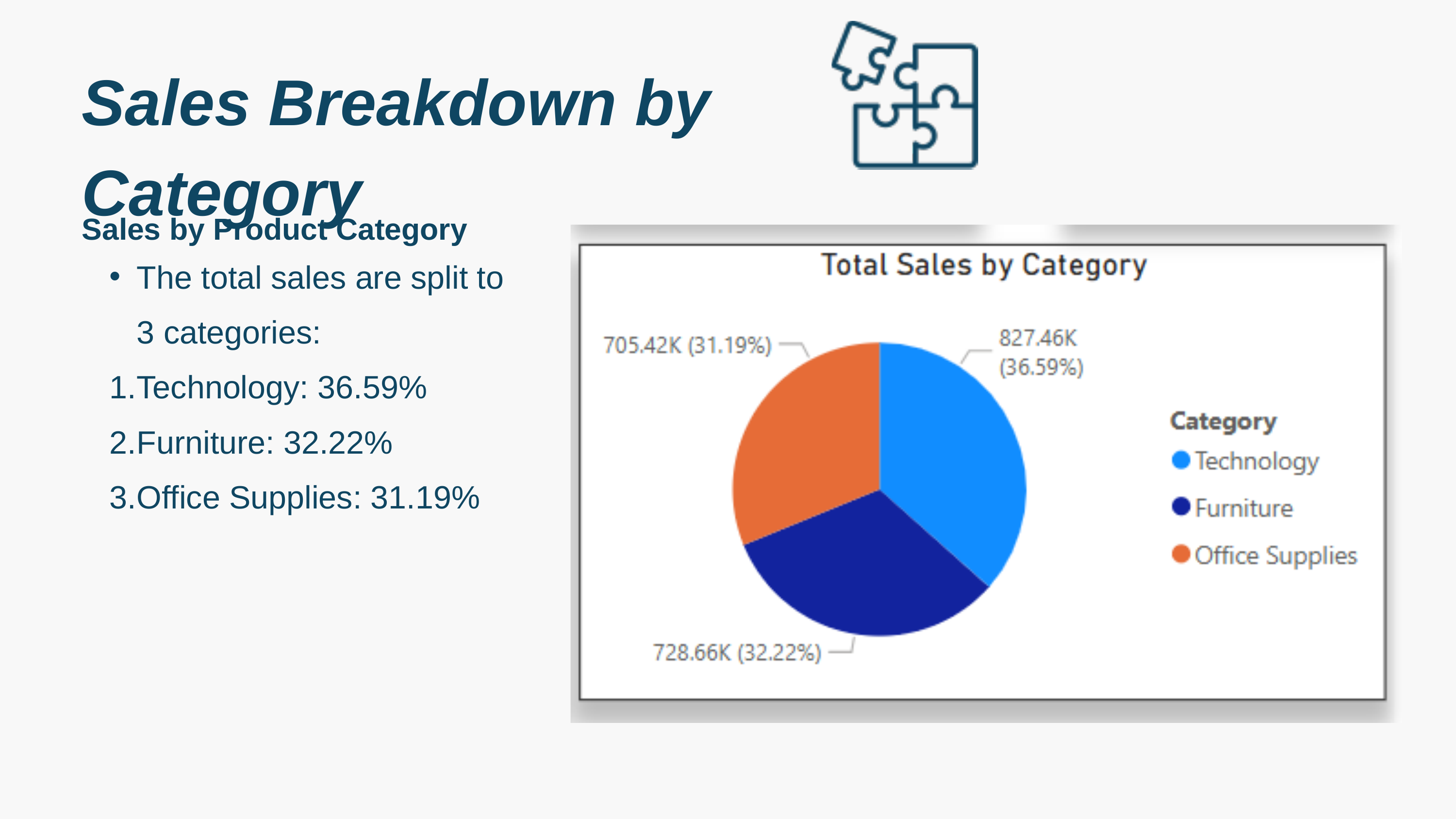

Sales Breakdown by Category
Sales by Product Category

The total sales are split to 3 categories:
Technology: 36.59%
Furniture: 32.22%
Office Supplies: 31.19%